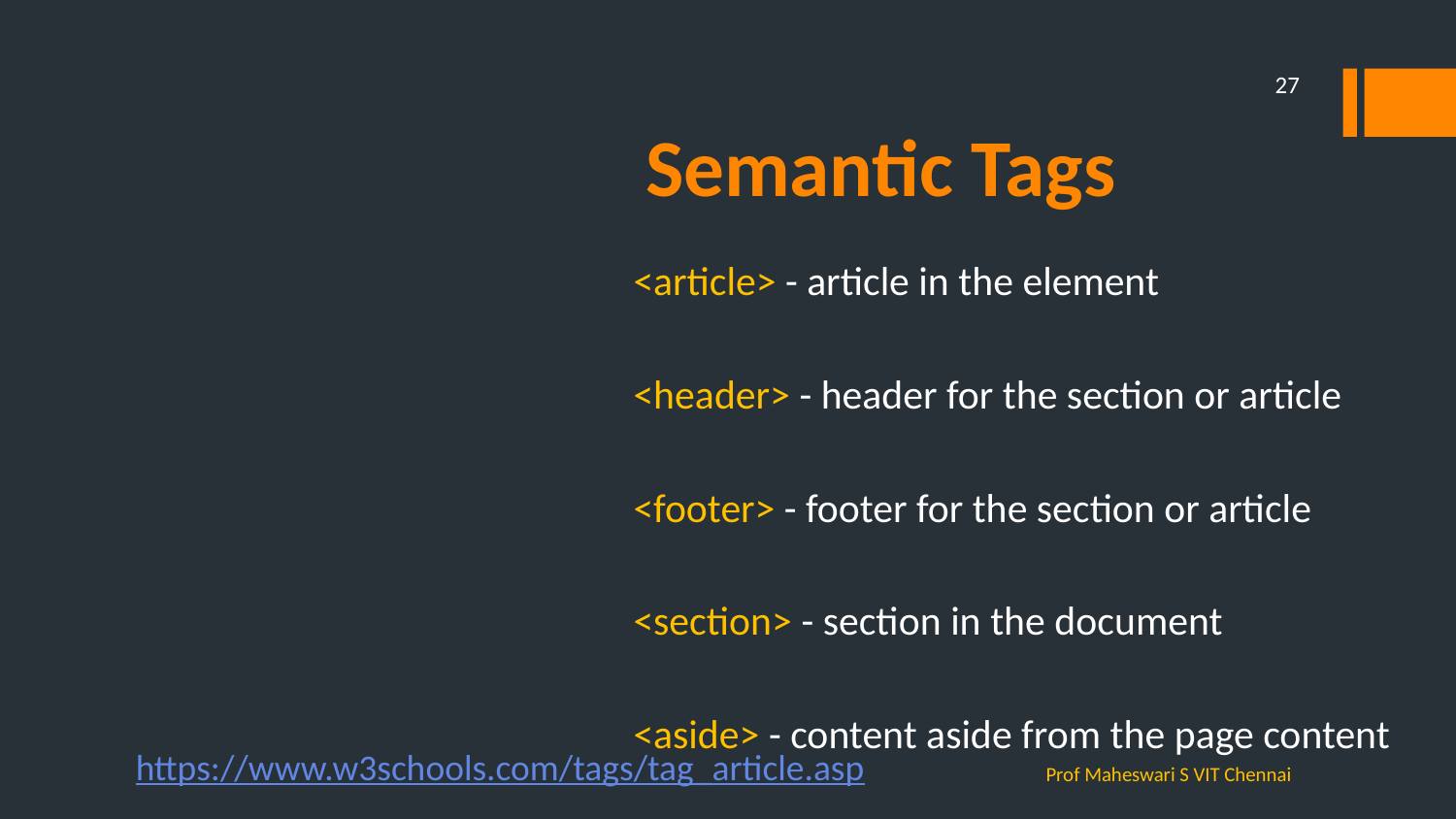

27
# Semantic Tags
<article> - article in the element

<header> - header for the section or article

<footer> - footer for the section or article

<section> - section in the document

<aside> - content aside from the page content

https://www.w3schools.com/tags/tag_article.asp
Prof Maheswari S VIT Chennai